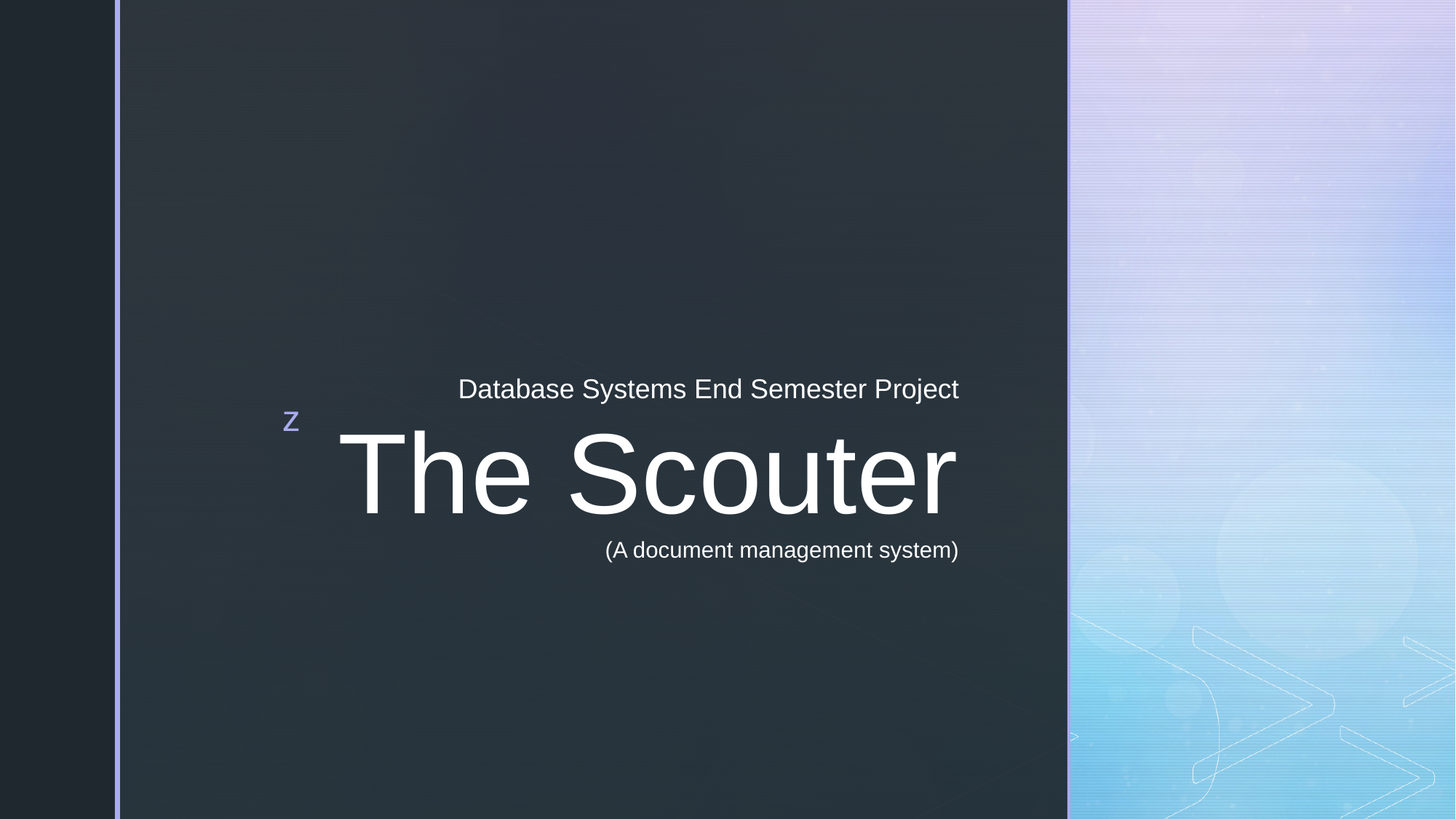

Database Systems End Semester Project
# The Scouter (A document management system)